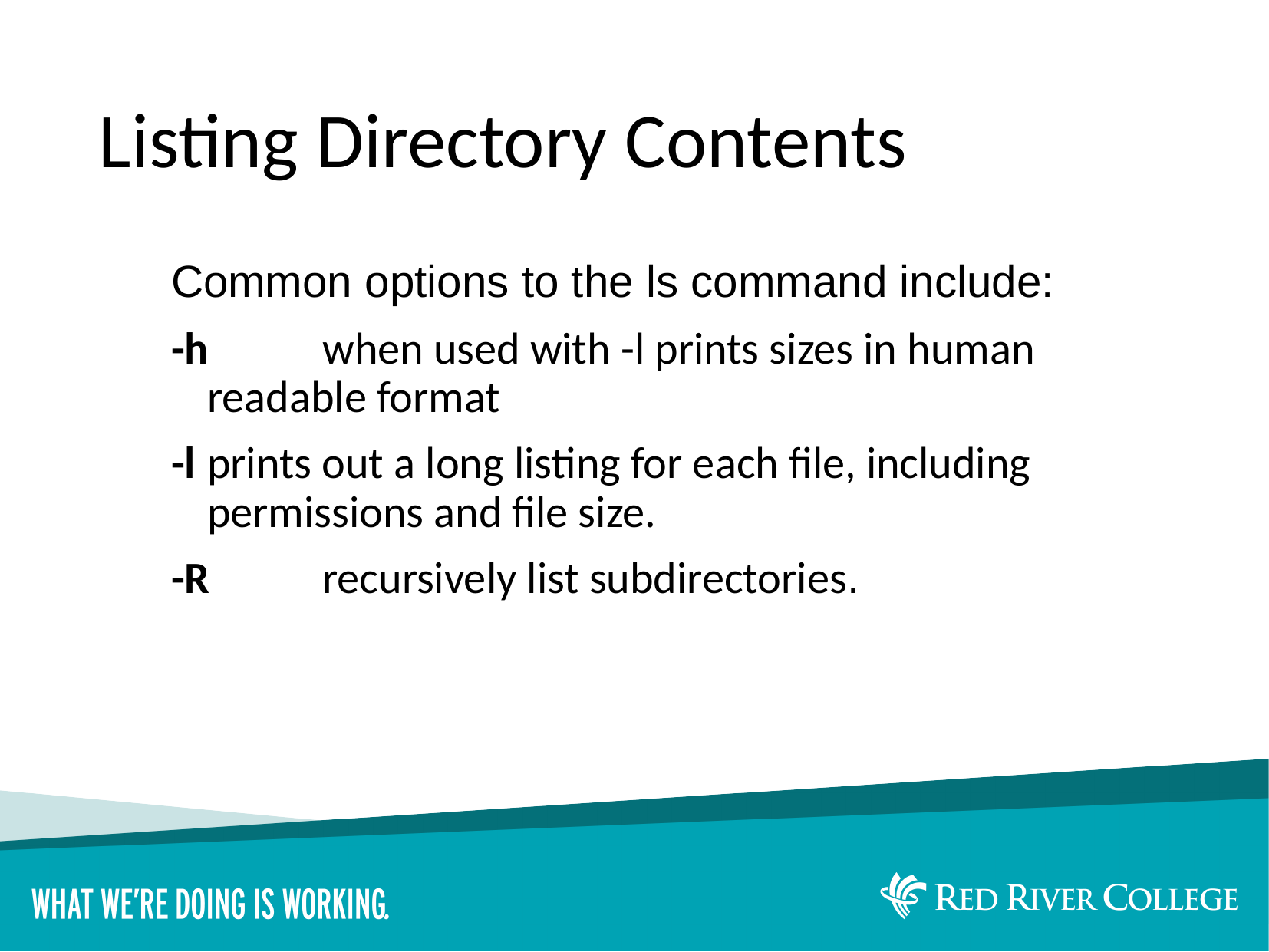

# Listing Directory Contents
Common options to the ls command include:
-h	when used with -l prints sizes in human       readable format
-l	prints out a long listing for each file, including permissions and file size.
-R	recursively list subdirectories.